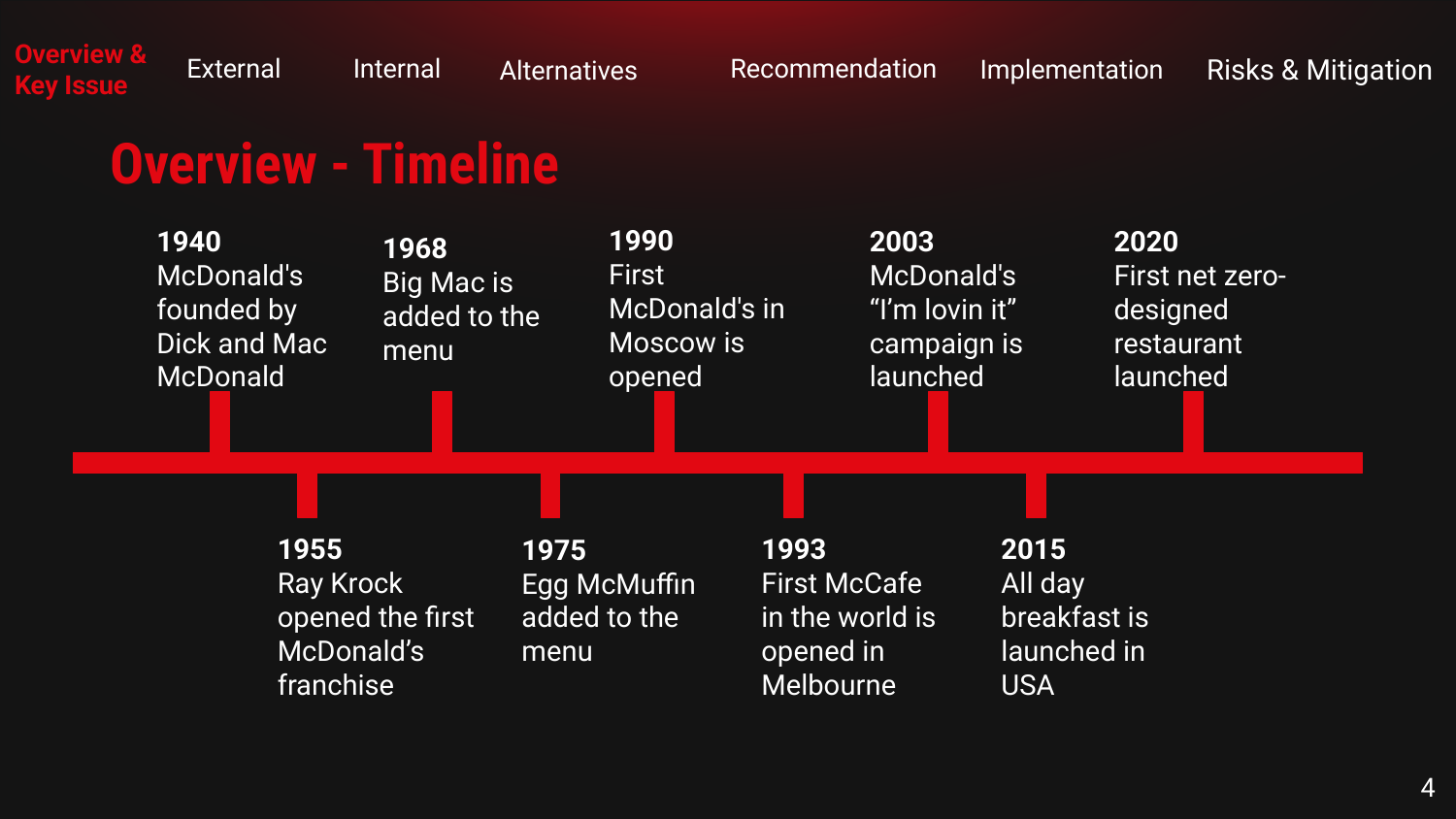

Risks & Mitigation
  External
Internal
Recommendation

Overview & Key Issue

Alternatives
Implementation
# Overview - Timeline
1990
First McDonald's in Moscow is opened
1940
McDonald's founded by Dick and Mac McDonald
2003
McDonald's “I’m lovin it” campaign is launched
2020
First net zero-designed restaurant launched
1968
Big Mac is added to the menu

1955
Ray Krock opened the first McDonald’s franchise
1993
First McCafe in the world is opened in Melbourne
2015
All day breakfast is launched in USA
1975
Egg McMuffin added to the menu
4